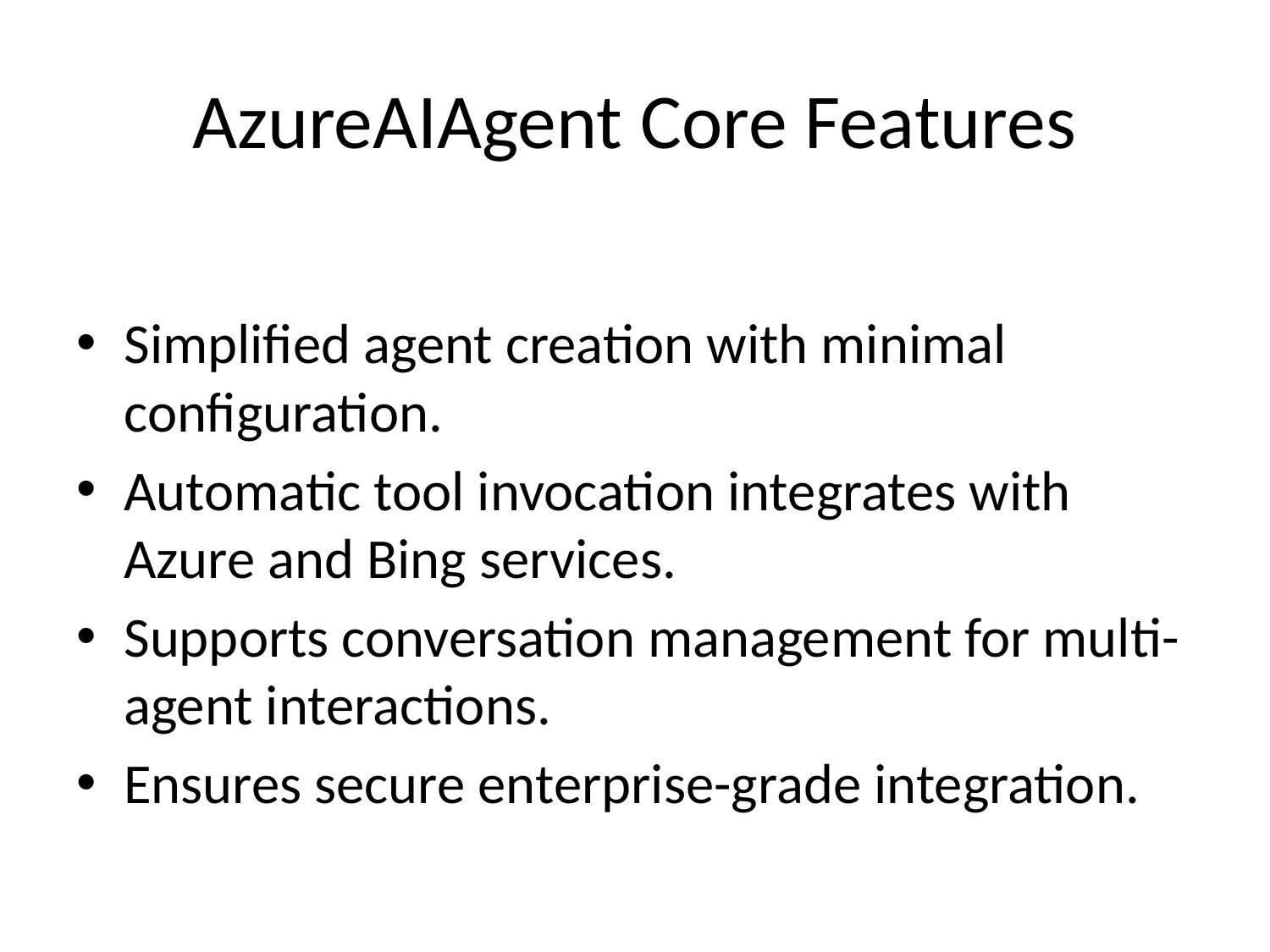

# AzureAIAgent Core Features

Simplified agent creation with minimal configuration.
Automatic tool invocation integrates with Azure and Bing services.
Supports conversation management for multi-agent interactions.
Ensures secure enterprise-grade integration.